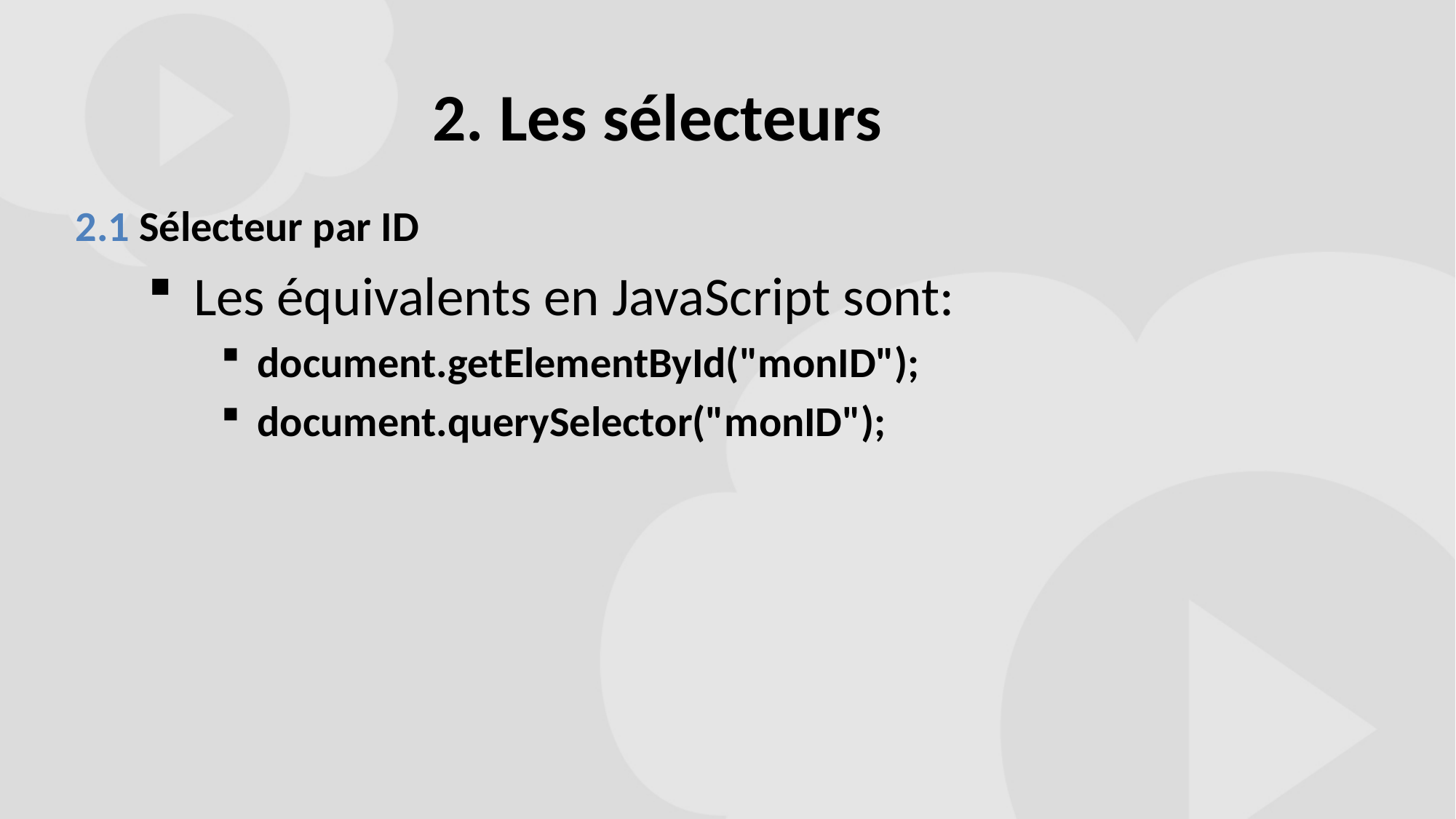

# 2. Les sélecteurs
2.1 Sélecteur par ID
Les équivalents en JavaScript sont:
document.getElementById("monID");
document.querySelector("monID");